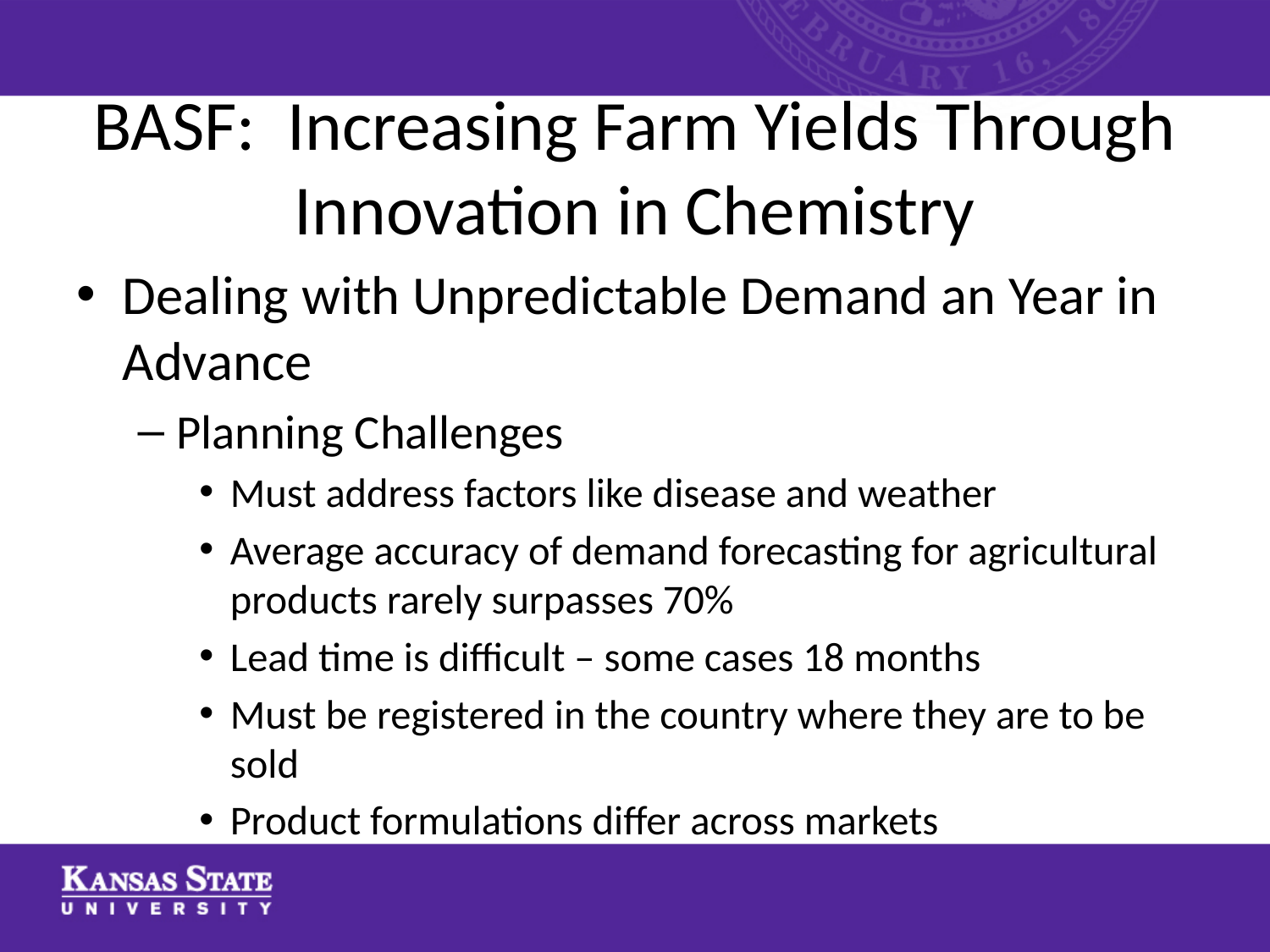

# BASF:  Increasing Farm Yields Through Innovation in Chemistry
Dealing with Unpredictable Demand an Year in Advance
Planning Challenges
Must address factors like disease and weather
Average accuracy of demand forecasting for agricultural products rarely surpasses 70%
Lead time is difficult – some cases 18 months
Must be registered in the country where they are to be sold
Product formulations differ across markets